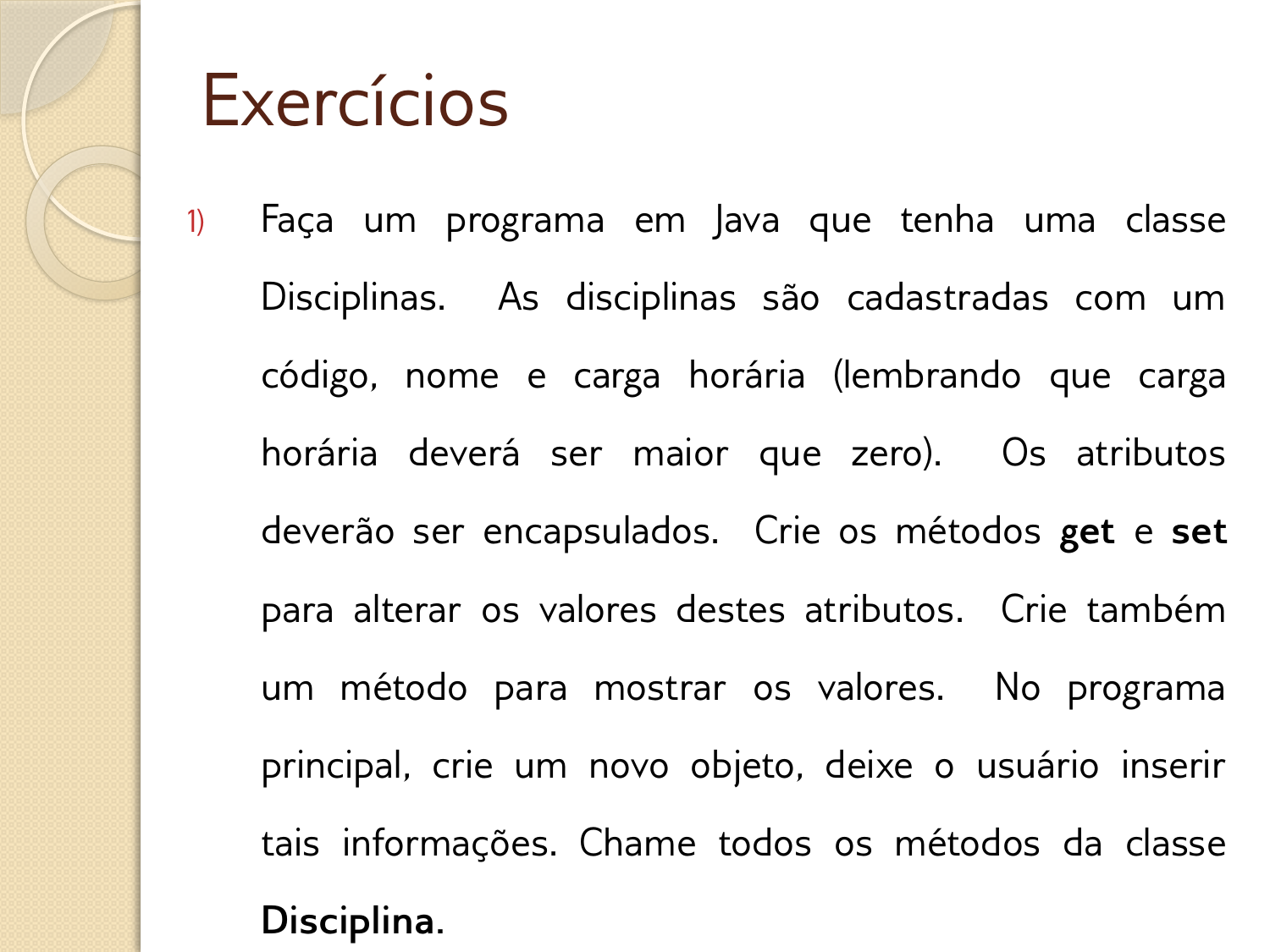

# Exercícios
Faça um programa em Java que tenha uma classe Disciplinas.  As disciplinas são cadastradas com um código, nome e carga horária (lembrando que carga horária deverá ser maior que zero).  Os atributos deverão ser encapsulados.  Crie os métodos get e set para alterar os valores destes atributos.  Crie também um método para mostrar os valores.  No programa principal, crie um novo objeto, deixe o usuário inserir tais informações. Chame todos os métodos da classe Disciplina.